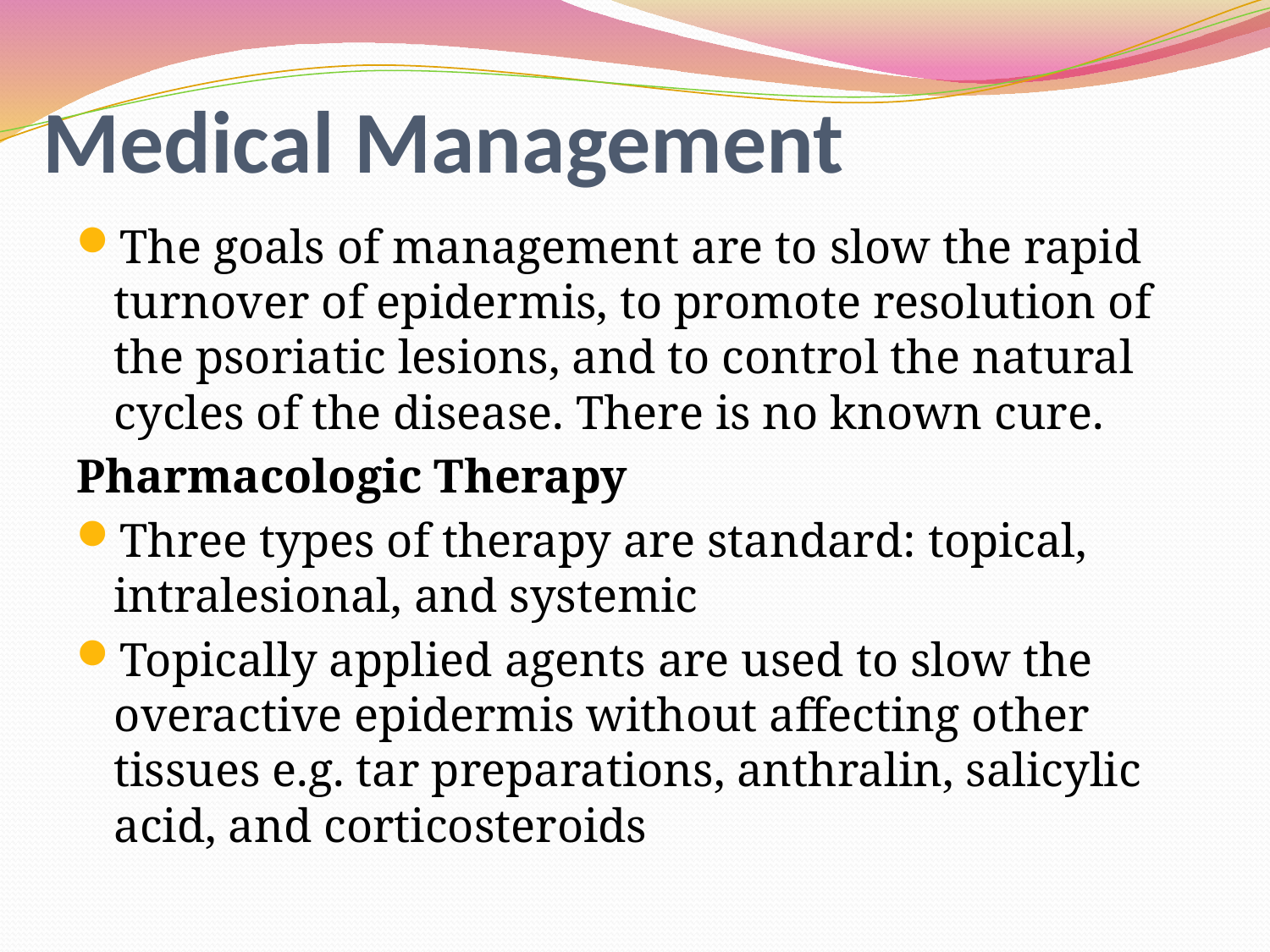

# Medical Management
The goals of management are to slow the rapid turnover of epidermis, to promote resolution of the psoriatic lesions, and to control the natural cycles of the disease. There is no known cure.
Pharmacologic Therapy
Three types of therapy are standard: topical, intralesional, and systemic
Topically applied agents are used to slow the overactive epidermis without affecting other tissues e.g. tar preparations, anthralin, salicylic acid, and corticosteroids